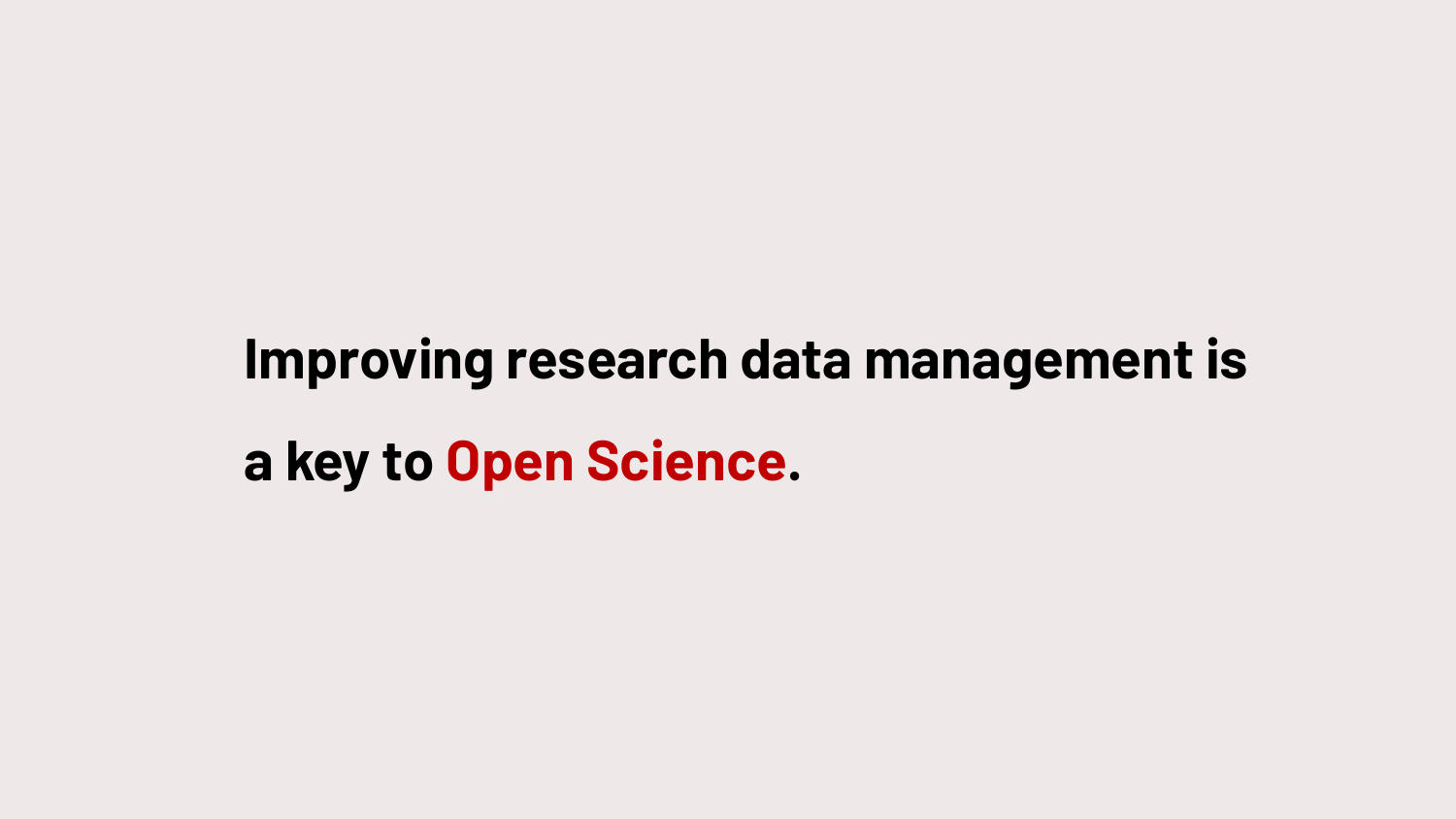

Improving research data management is a key to Open Science.